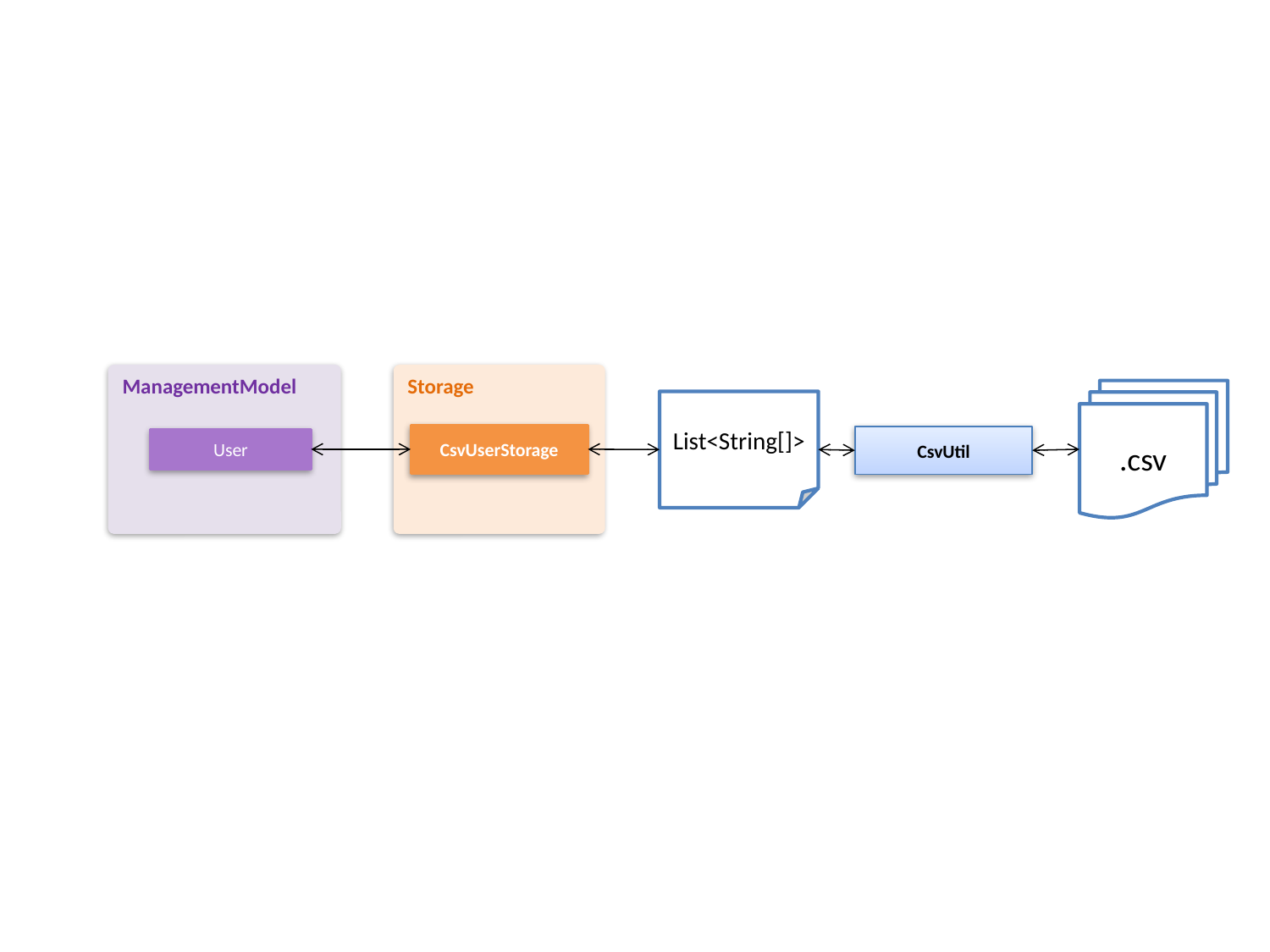

ManagementModel
Storage
.csv
List<String[]>
CsvUserStorage
CsvUtil
User